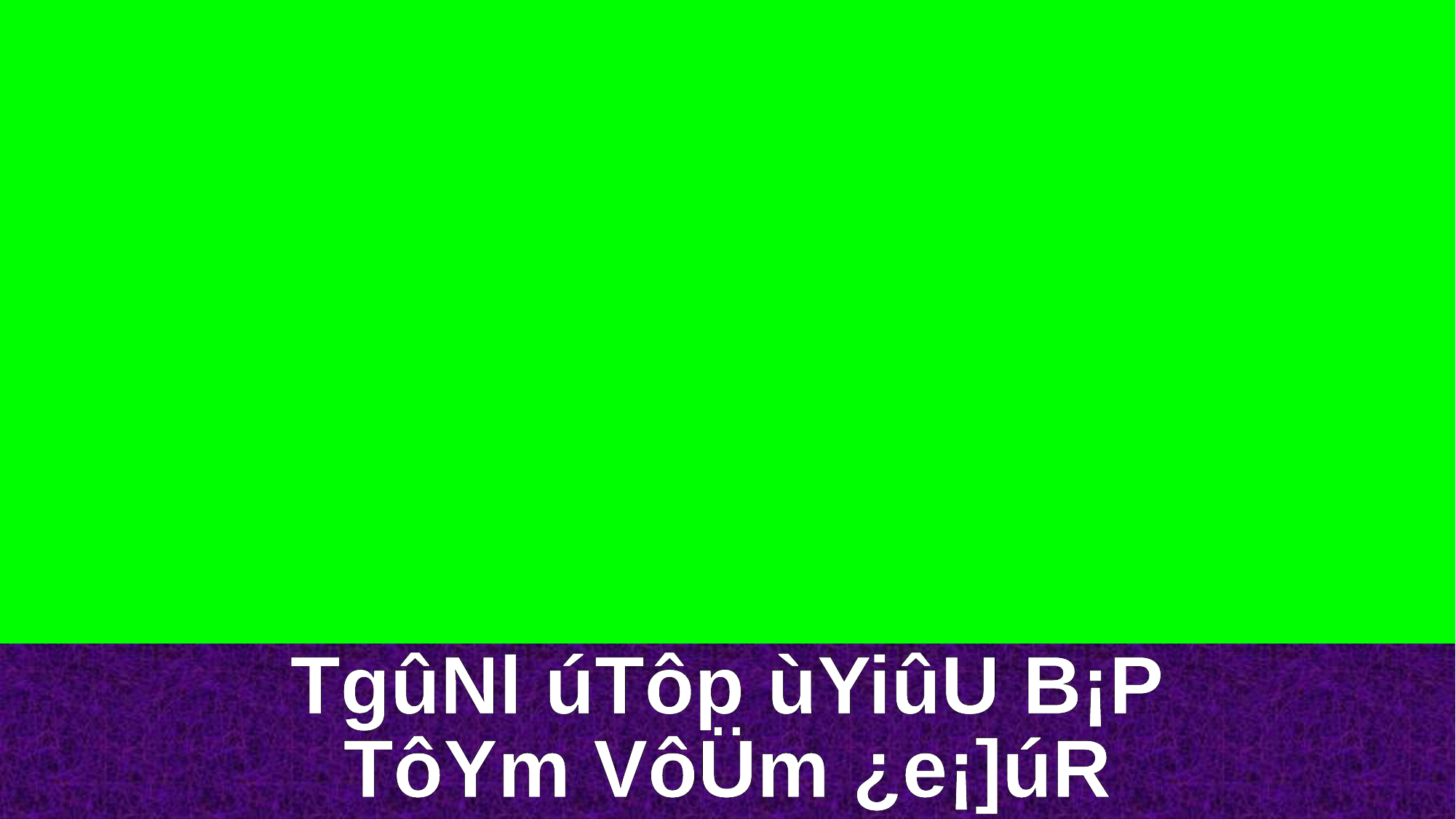

TgûNl úTôp ùYiûU B¡P
TôYm VôÜm ¿e¡]úR